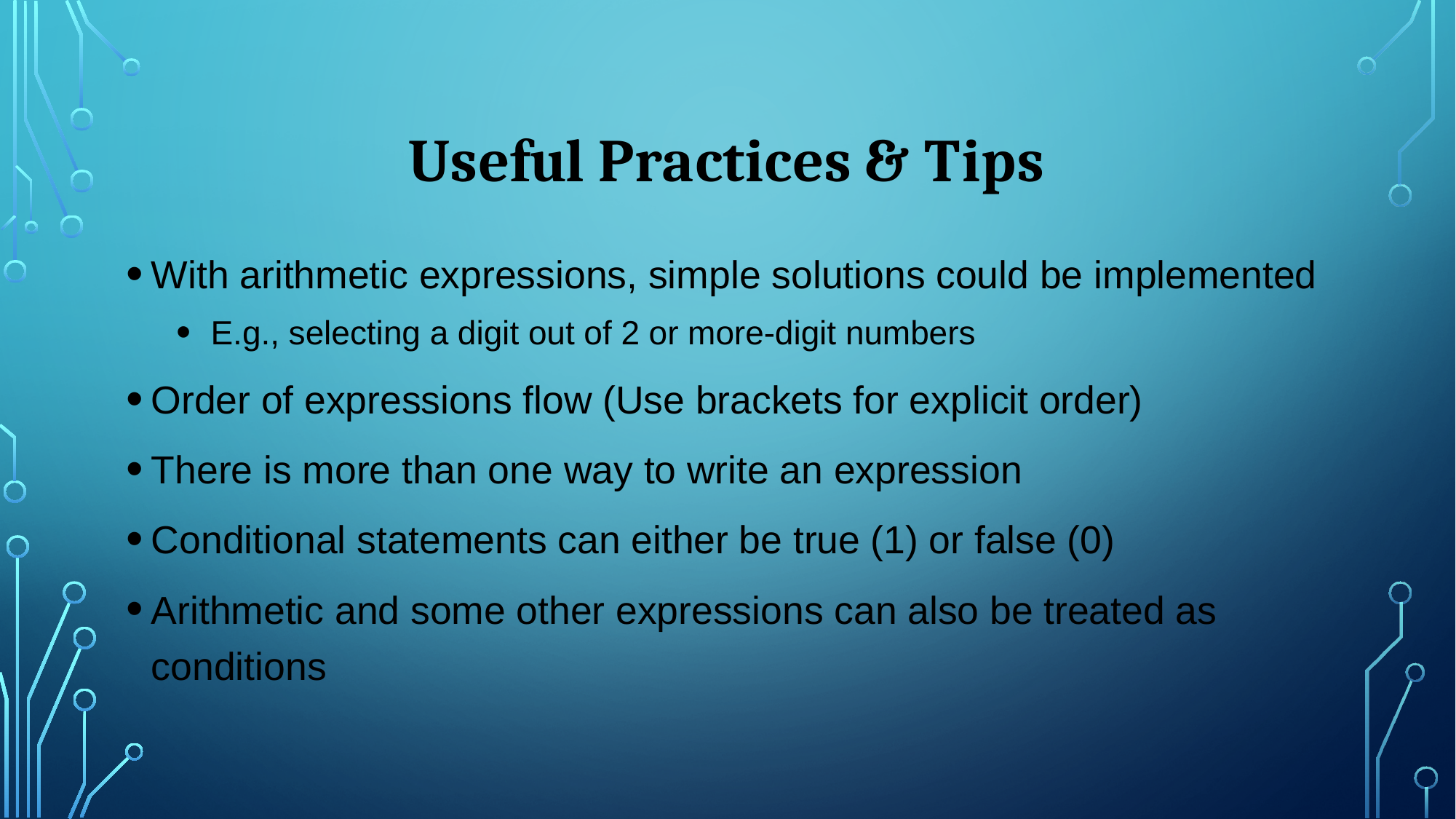

# Useful Practices & Tips
With arithmetic expressions, simple solutions could be implemented
 E.g., selecting a digit out of 2 or more-digit numbers
Order of expressions flow (Use brackets for explicit order)
There is more than one way to write an expression
Conditional statements can either be true (1) or false (0)
Arithmetic and some other expressions can also be treated as conditions